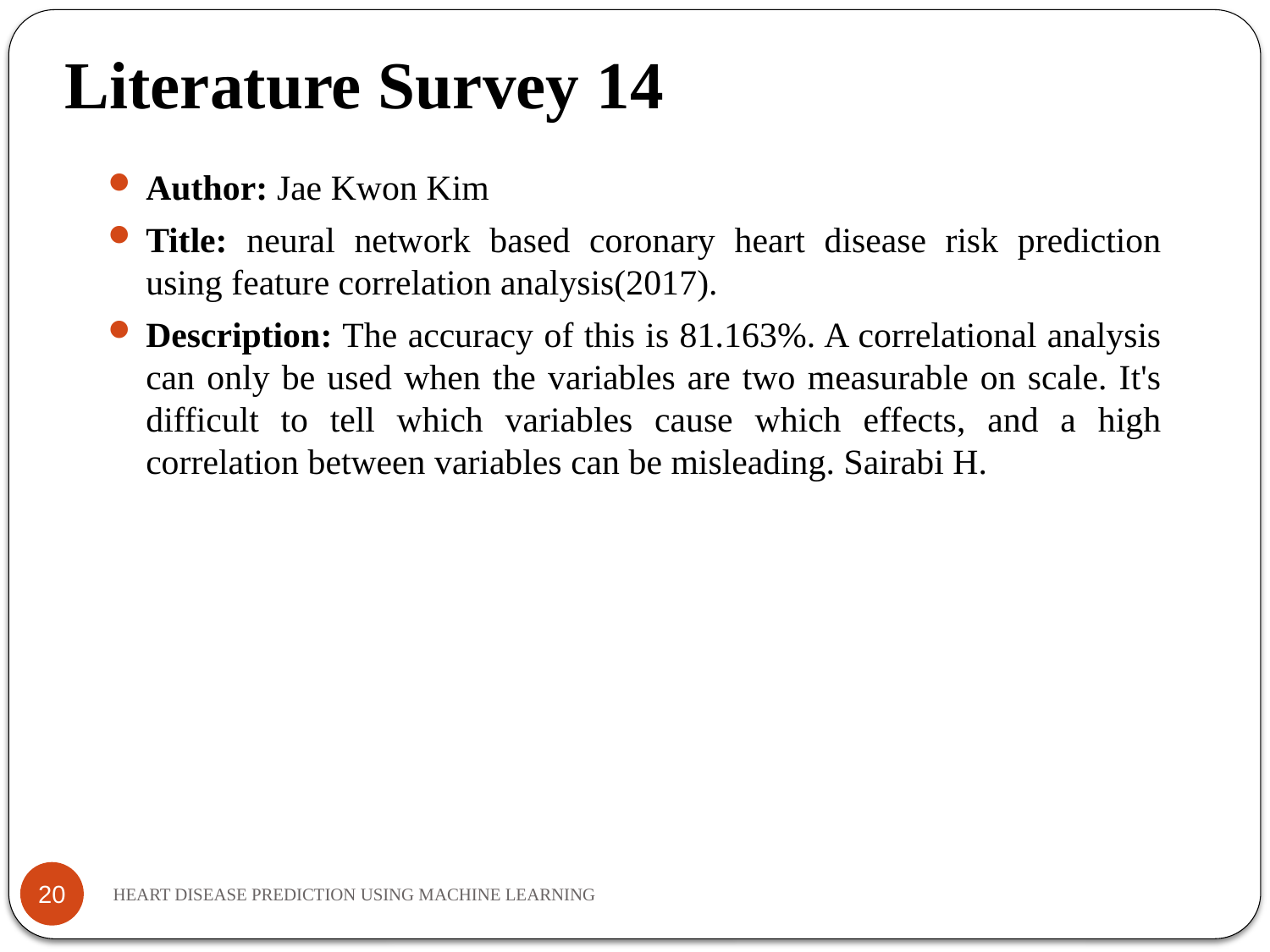

Literature Survey 14
Author: Jae Kwon Kim
Title: neural network based coronary heart disease risk prediction using feature correlation analysis(2017).
Description: The accuracy of this is 81.163%. A correlational analysis can only be used when the variables are two measurable on scale. It's difficult to tell which variables cause which effects, and a high correlation between variables can be misleading. Sairabi H.
20
HEART DISEASE PREDICTION USING MACHINE LEARNING